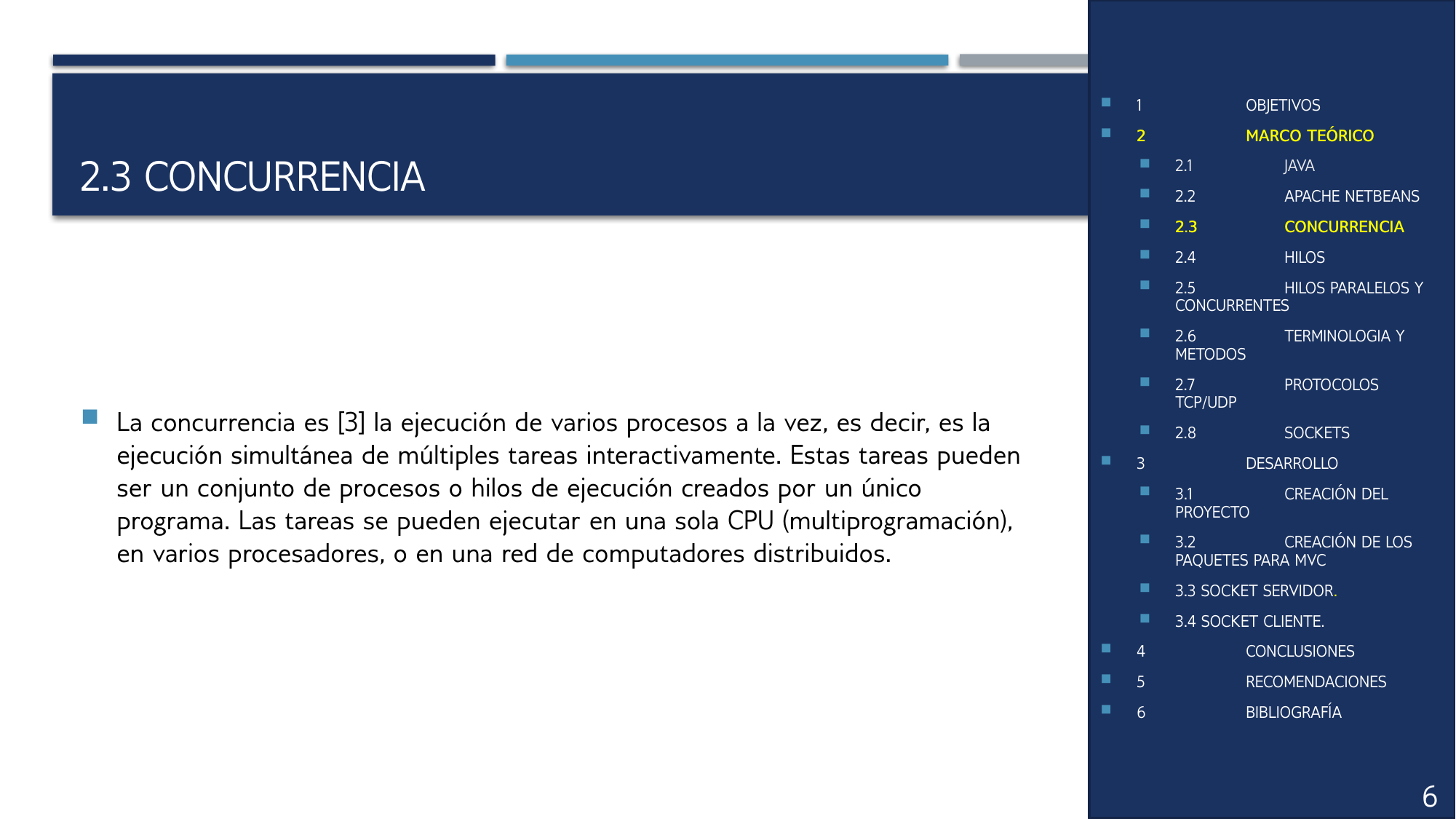

1	OBJETIVOS
2	MARCO TEÓRICO
2.1	JAVA
2.2	APACHE NETBEANS
2.3	CONCURRENCIA
2.4	HILOS
2.5	HILOS PARALELOS Y CONCURRENTES
2.6	TERMINOLOGIA Y METODOS
2.7	PROTOCOLOS TCP/UDP
2.8	SOCKETS
3	DESARROLLO
3.1	CREACIÓN DEL PROYECTO
3.2	CREACIÓN DE LOS PAQUETES PARA MVC
3.3 SOCKET SERVIDOR.
3.4 SOCKET CLIENTE.
4	CONCLUSIONES
5	RECOMENDACIONES
6	BIBLIOGRAFÍA
6
# 2.3 CONCURRENCIA
La concurrencia es [3] la ejecución de varios procesos a la vez, es decir, es la ejecución simultánea de múltiples tareas interactivamente. Estas tareas pueden ser un conjunto de procesos o hilos de ejecución creados por un único programa. Las tareas se pueden ejecutar en una sola CPU (multiprogramación), en varios procesadores, o en una red de computadores distribuidos.
6
6
5